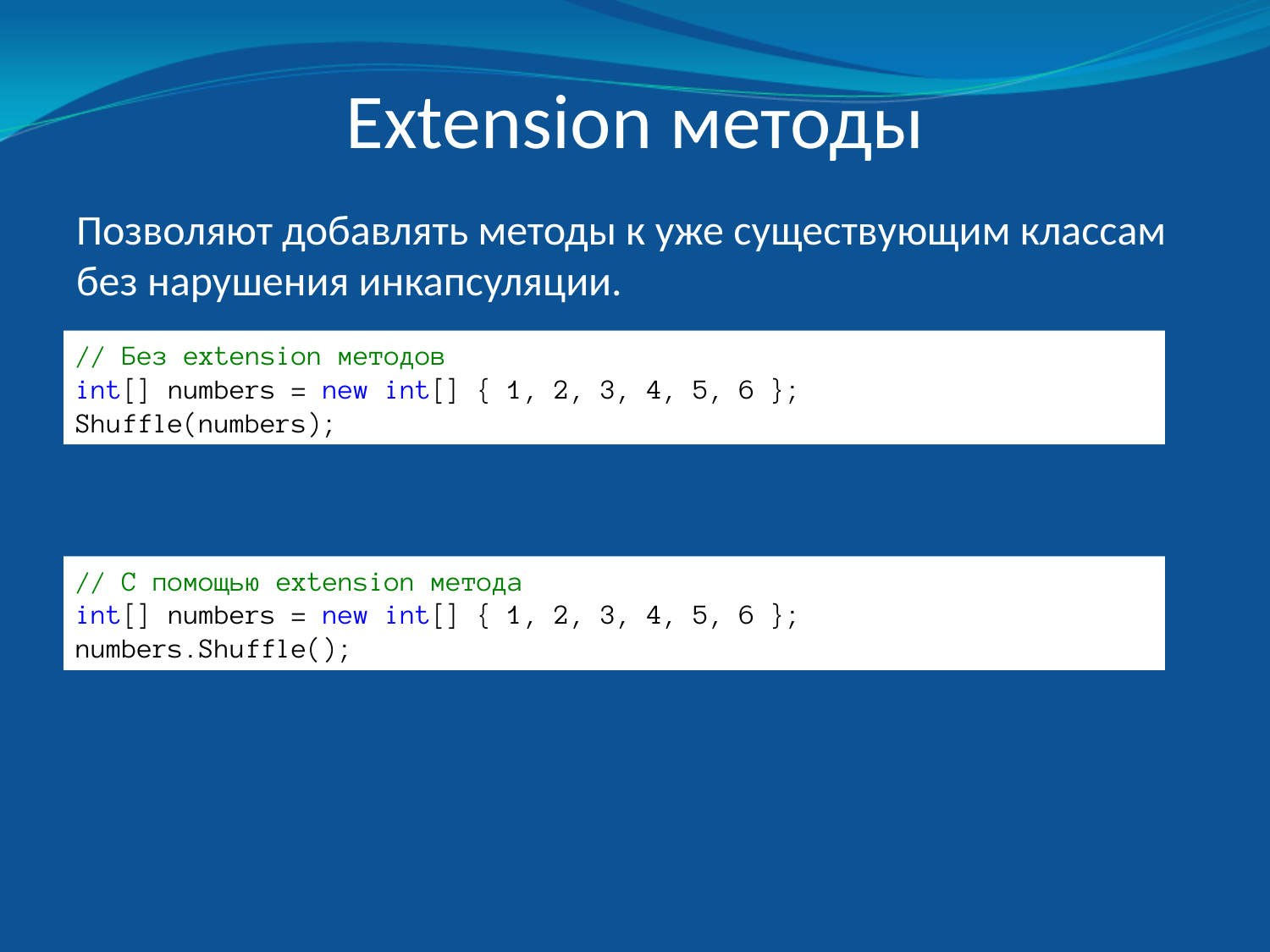

# Extension методы
Позволяют добавлять методы к уже существующим классам без нарушения инкапсуляции.
// Без extension методов
int[] numbers = new int[] { 1, 2, 3, 4, 5, 6 };
Shuffle(numbers);
// С помощью extension метода
int[] numbers = new int[] { 1, 2, 3, 4, 5, 6 };
numbers.Shuffle();